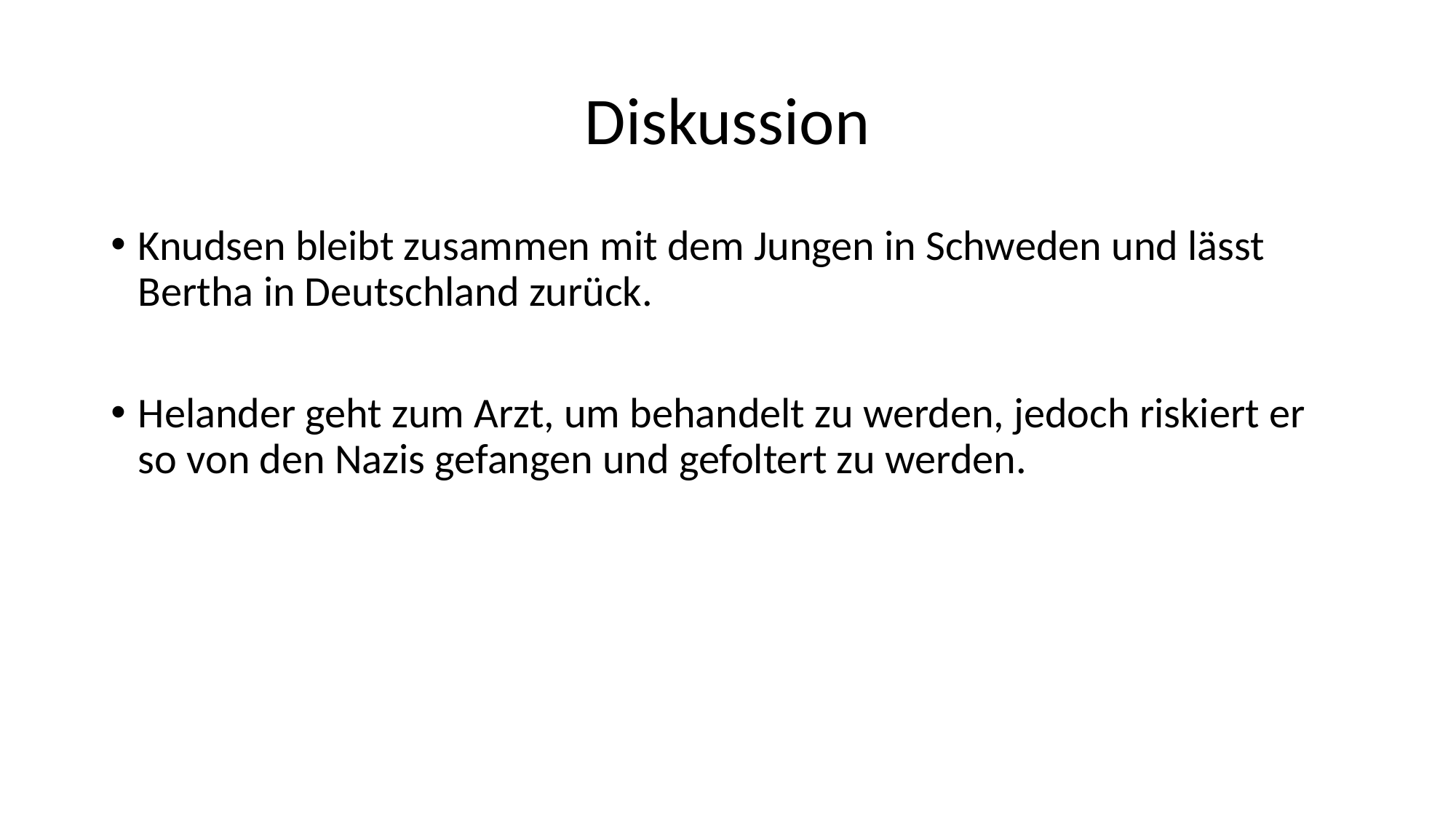

# Diskussion
Knudsen bleibt zusammen mit dem Jungen in Schweden und lässt Bertha in Deutschland zurück.

Helander geht zum Arzt, um behandelt zu werden, jedoch riskiert er so von den Nazis gefangen und gefoltert zu werden.